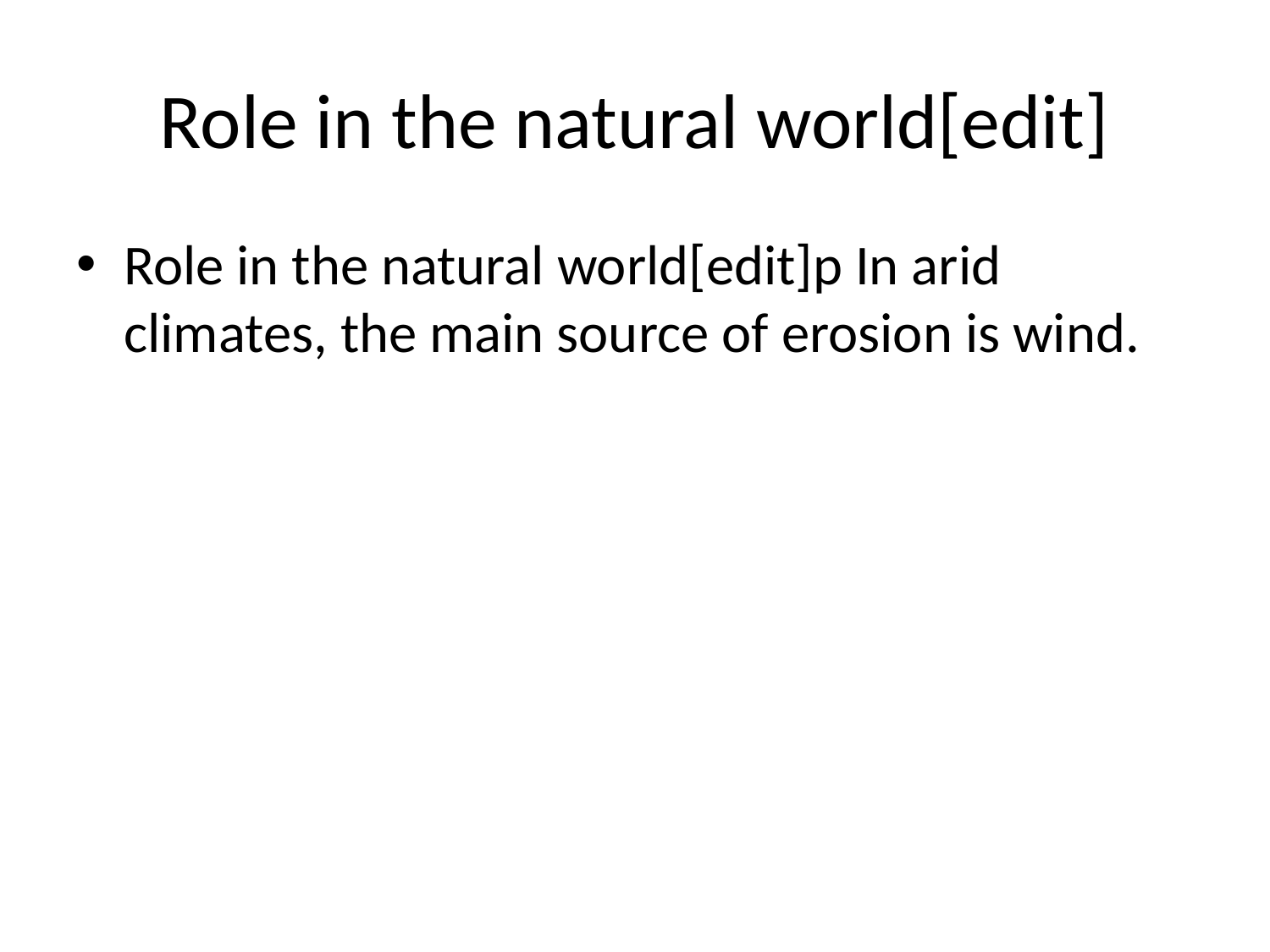

# Role in the natural world[edit]
Role in the natural world[edit]p In arid climates, the main source of erosion is wind.